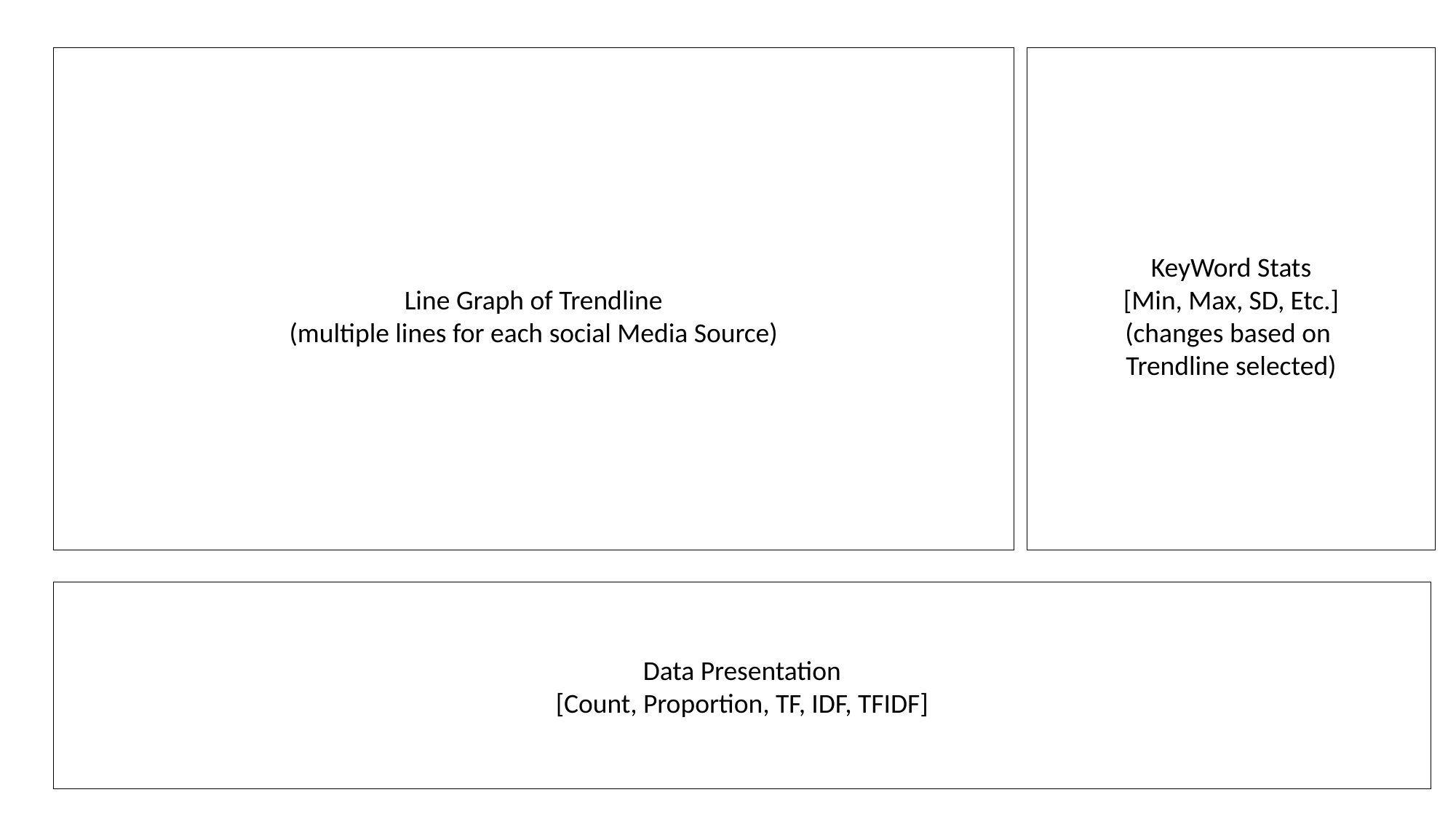

Line Graph of Trendline
(multiple lines for each social Media Source)

KeyWord Stats
[Min, Max, SD, Etc.]
(changes based on
Trendline selected)

Data Presentation
[Count, Proportion, TF, IDF, TFIDF]